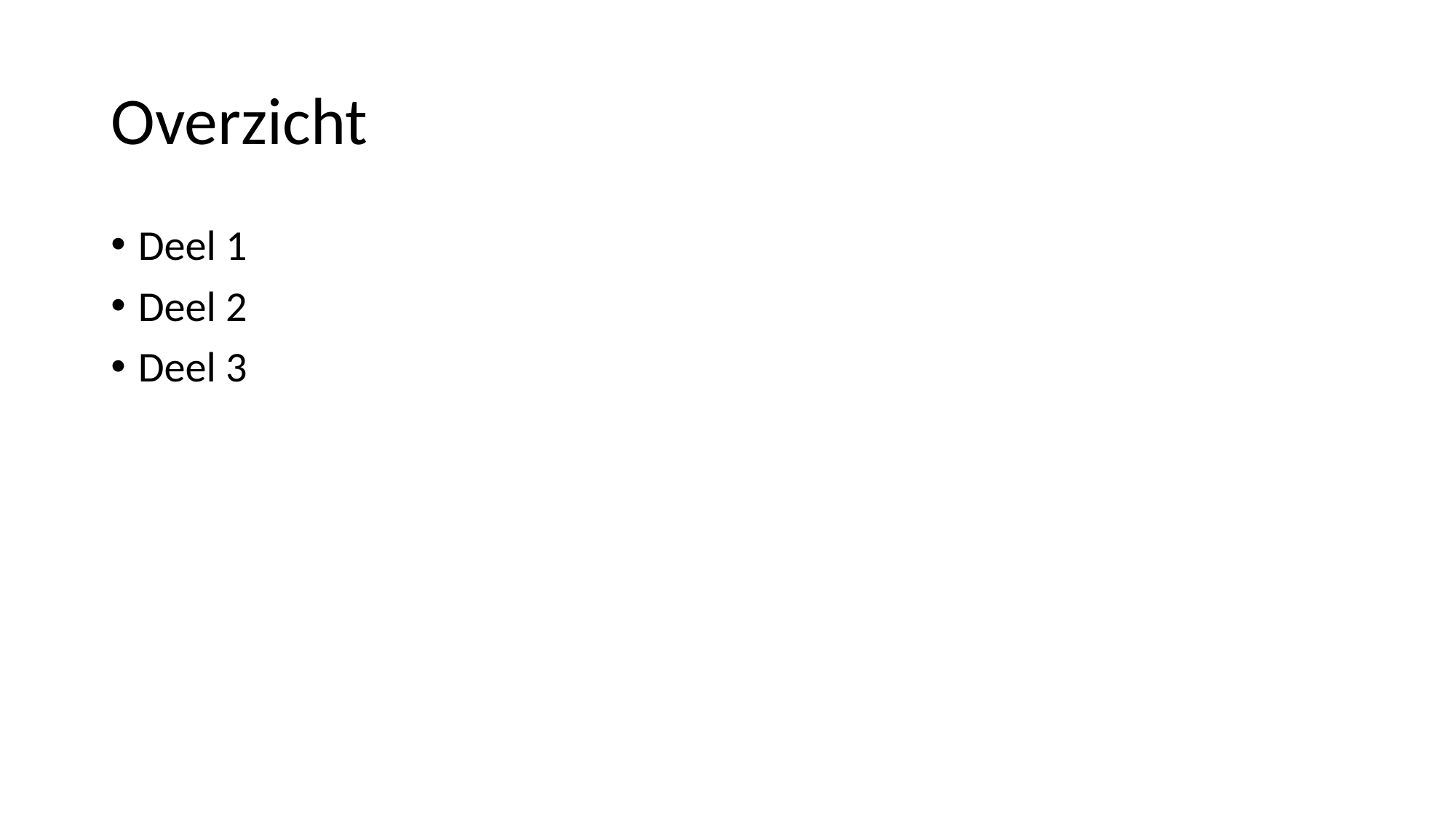

# Overzicht
Deel 1
Deel 2
Deel 3